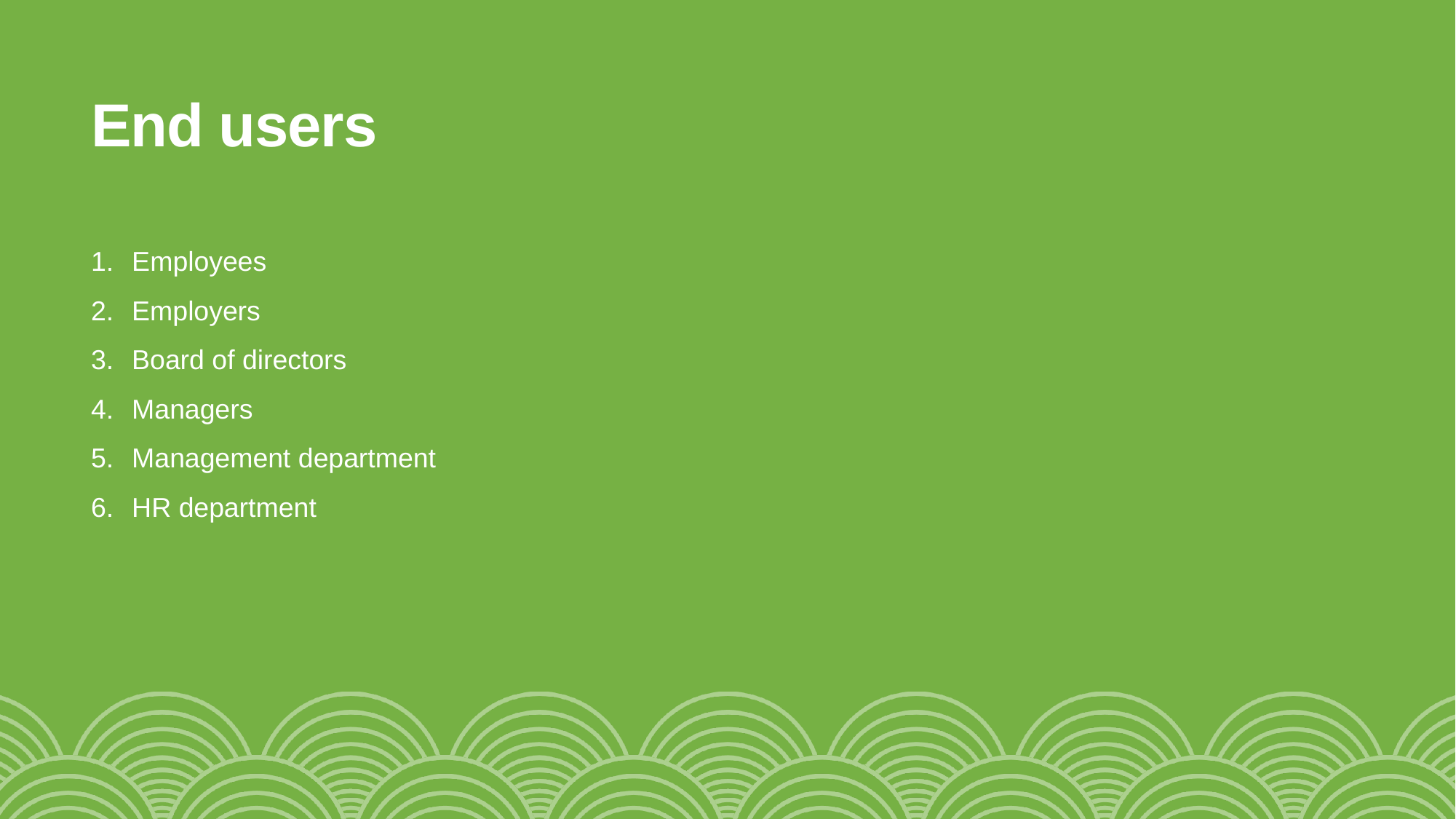

# End users
Employees
Employers
Board of directors
Managers
Management department
HR department